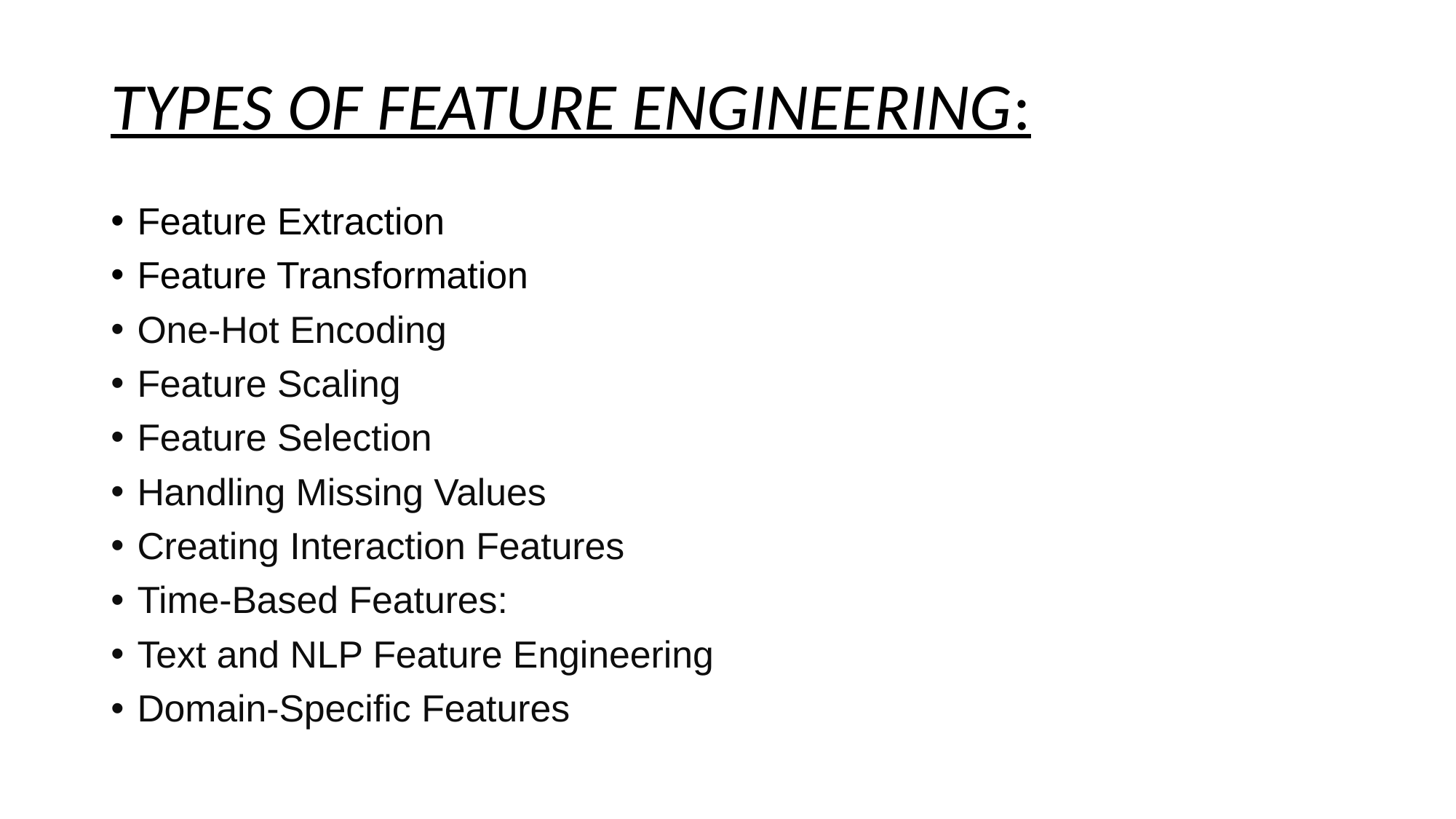

# TYPES OF FEATURE ENGINEERING:
Feature Extraction
Feature Transformation
One-Hot Encoding
Feature Scaling
Feature Selection
Handling Missing Values
Creating Interaction Features
Time-Based Features:
Text and NLP Feature Engineering
Domain-Specific Features